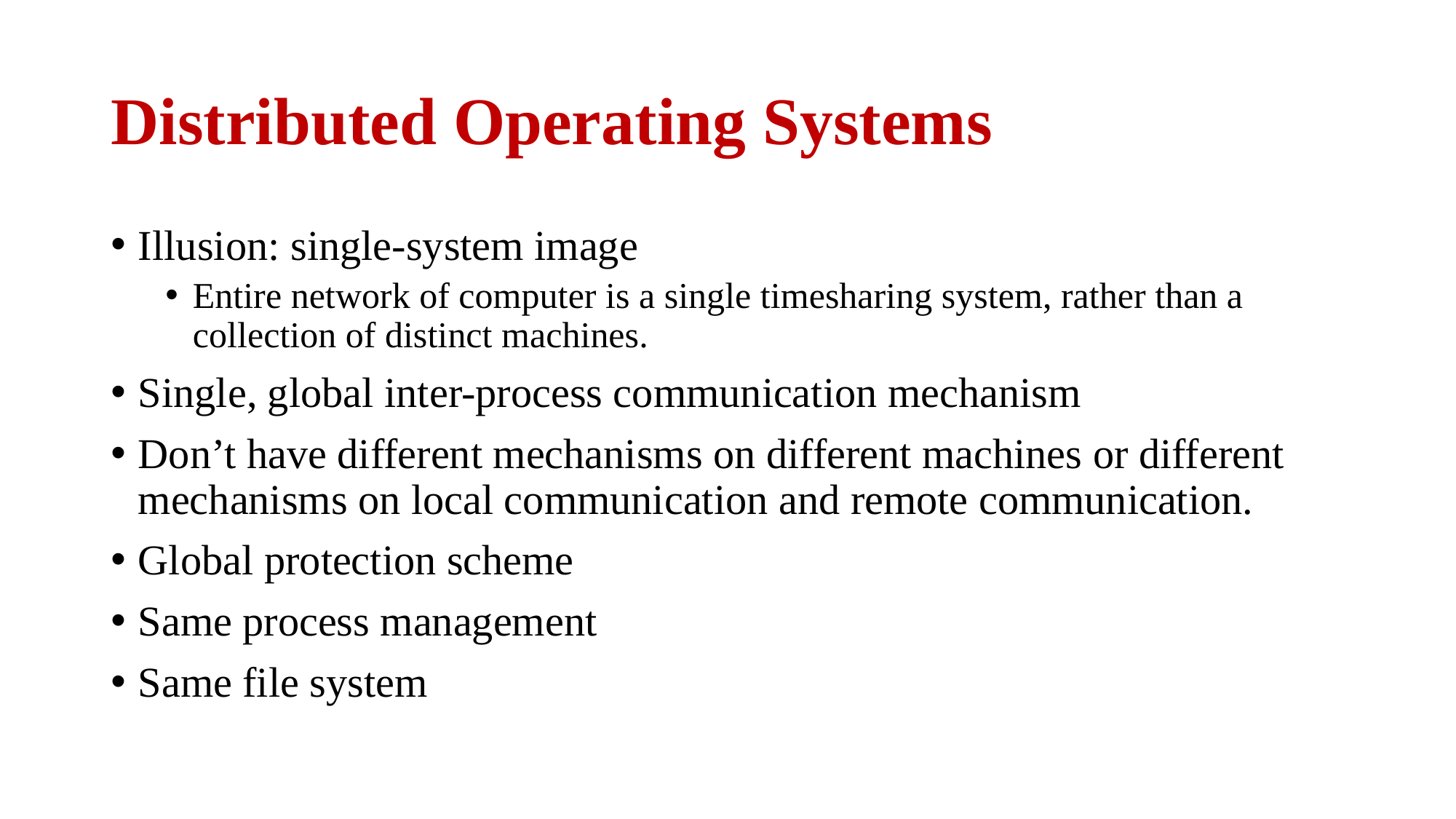

# Distributed Operating Systems
Illusion: single-system image
Entire network of computer is a single timesharing system, rather than a collection of distinct machines.
Single, global inter-process communication mechanism
Don’t have different mechanisms on different machines or different mechanisms on local communication and remote communication.
Global protection scheme
Same process management
Same file system